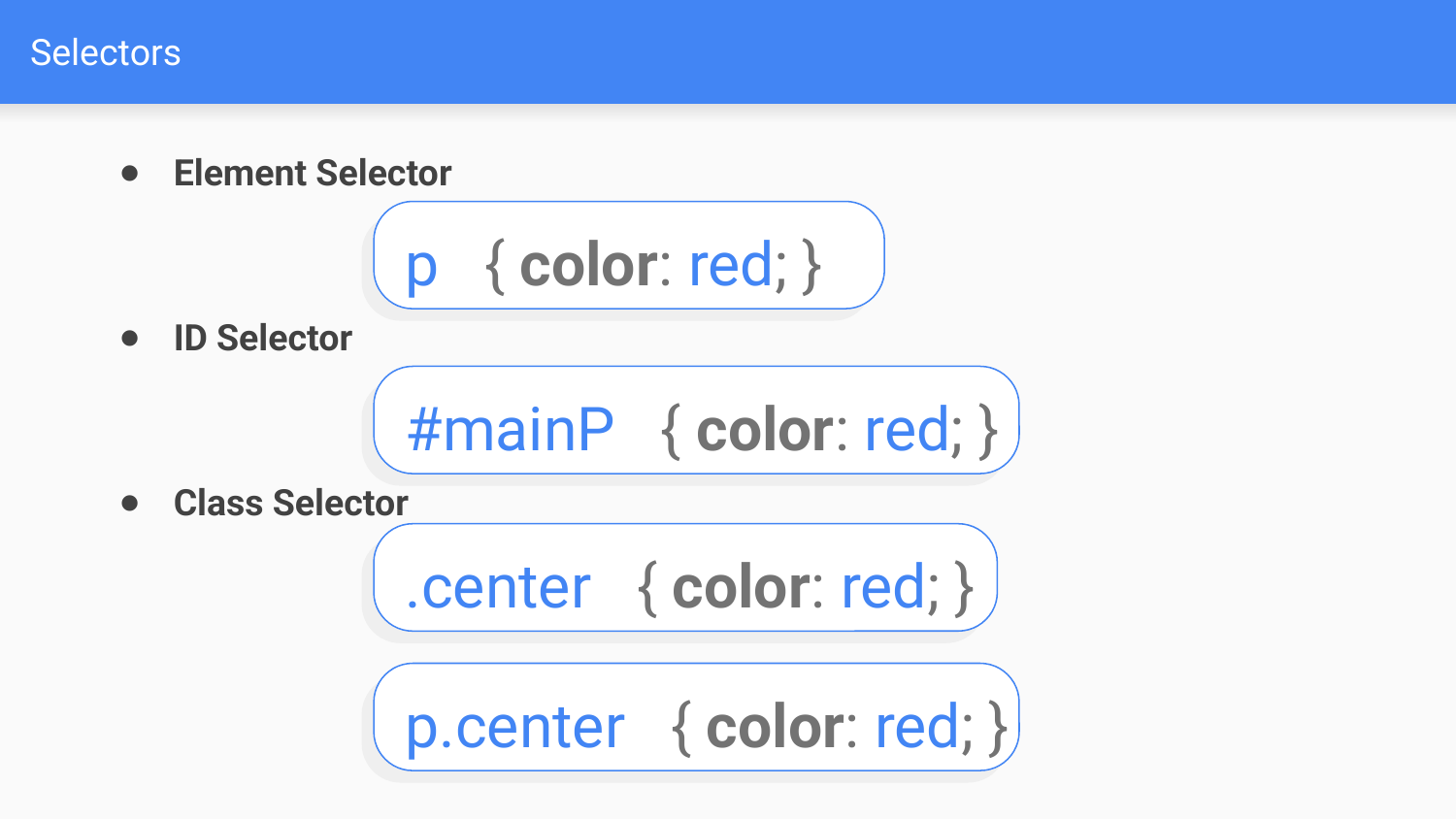

# Selectors
Element Selector

ID Selector

Class Selector
p   { color: red; }

#mainP   { color: red; }

.center   { color: red; }

p.center   { color: red; }